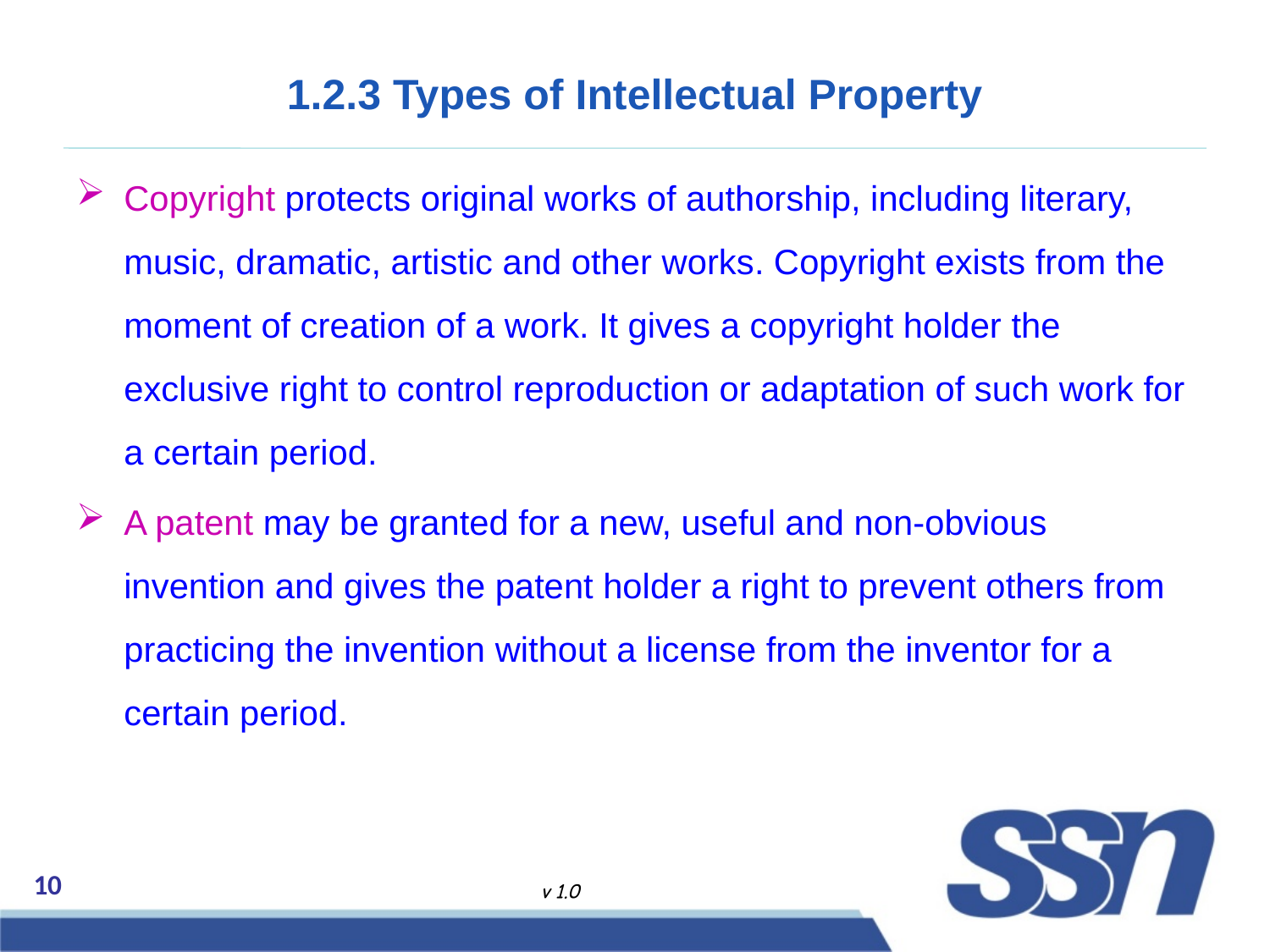

# 1.2.3 Types of Intellectual Property
Copyright protects original works of authorship, including literary, music, dramatic, artistic and other works. Copyright exists from the moment of creation of a work. It gives a copyright holder the exclusive right to control reproduction or adaptation of such work for a certain period.
A patent may be granted for a new, useful and non-obvious invention and gives the patent holder a right to prevent others from practicing the invention without a license from the inventor for a certain period.